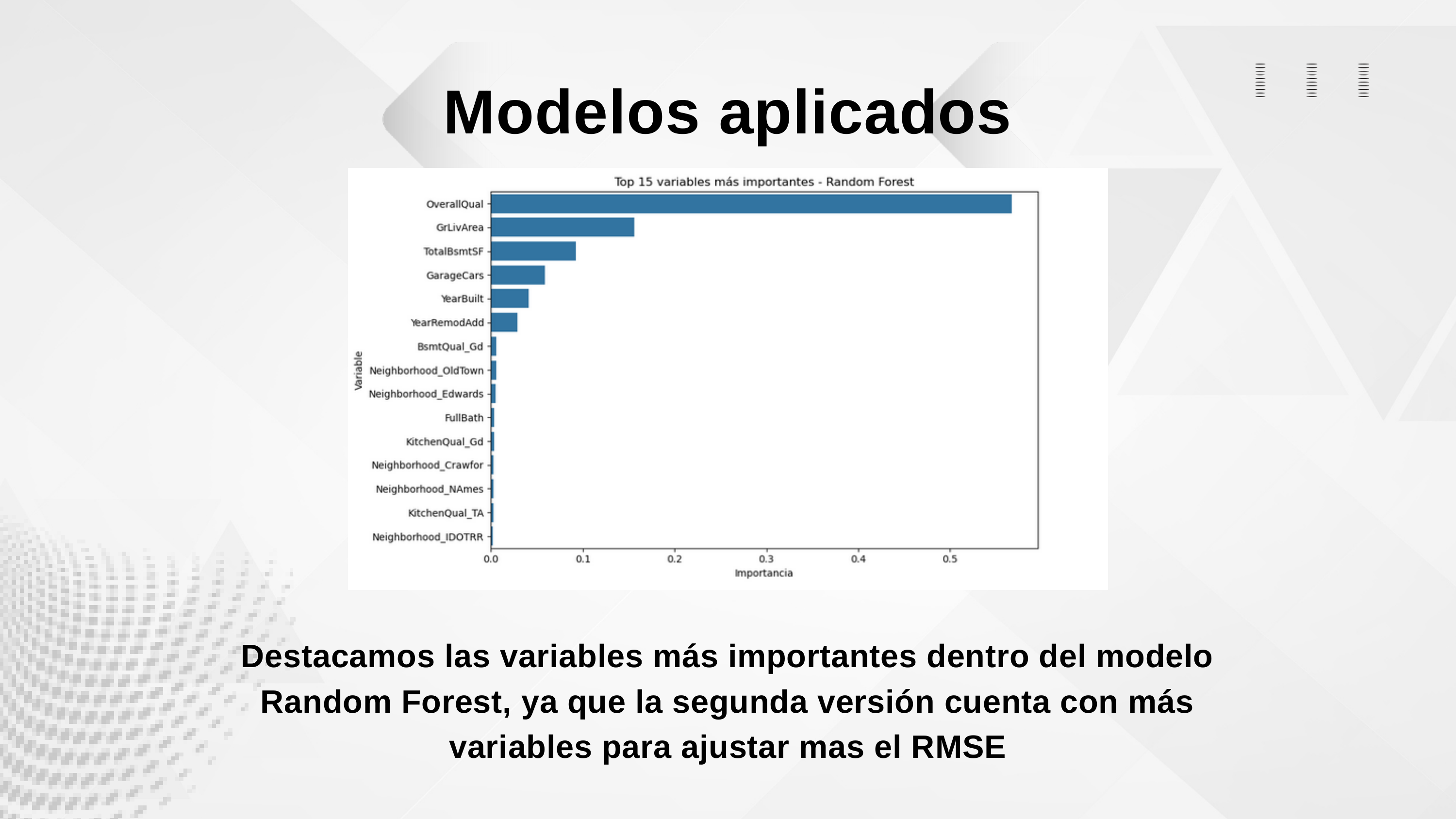

Modelos aplicados

Destacamos las variables más importantes dentro del modelo Random Forest, ya que la segunda versión cuenta con más variables para ajustar mas el RMSE